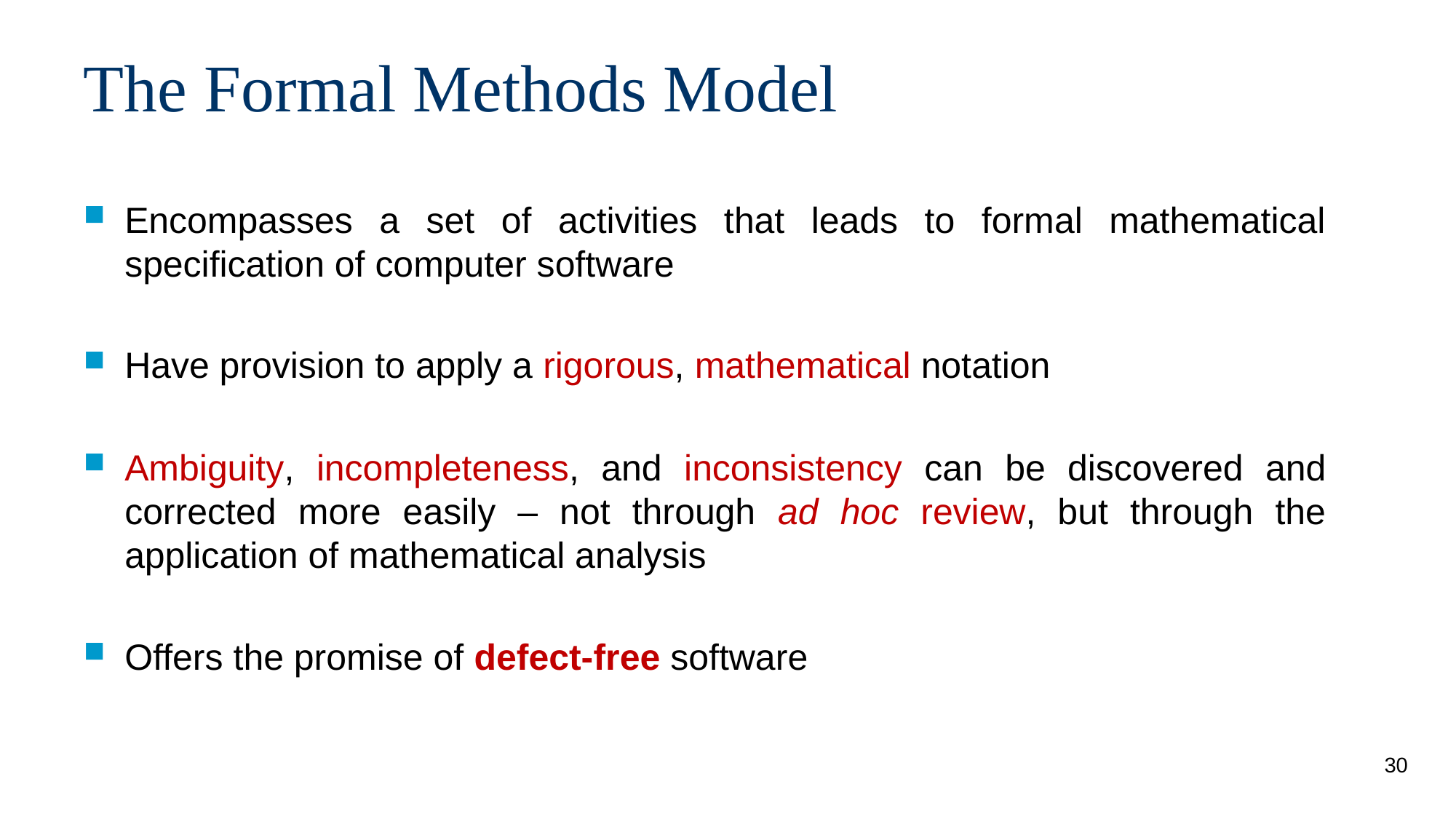

# The Formal Methods Model
Encompasses a set of activities that leads to formal mathematical specification of computer software

Have provision to apply a rigorous, mathematical notation

Ambiguity, incompleteness, and inconsistency can be discovered and corrected more easily – not through ad hoc review, but through the application of mathematical analysis

Offers the promise of defect-free software
30